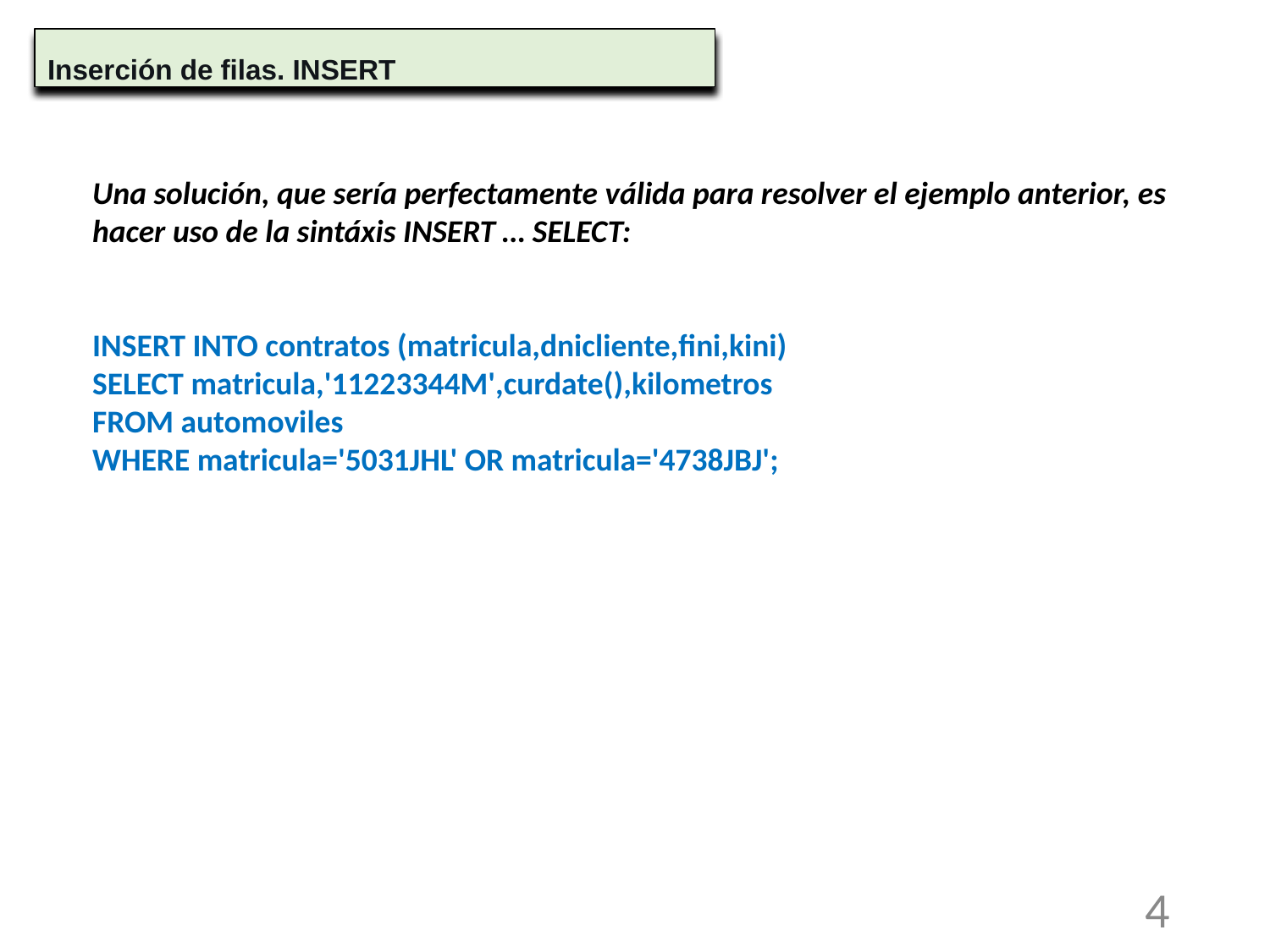

Inserción de filas. INSERT
Una solución, que sería perfectamente válida para resolver el ejemplo anterior, es hacer uso de la sintáxis INSERT … SELECT:

INSERT INTO contratos (matricula,dnicliente,fini,kini)
SELECT matricula,'11223344M',curdate(),kilometros
FROM automoviles
WHERE matricula='5031JHL' OR matricula='4738JBJ';

4